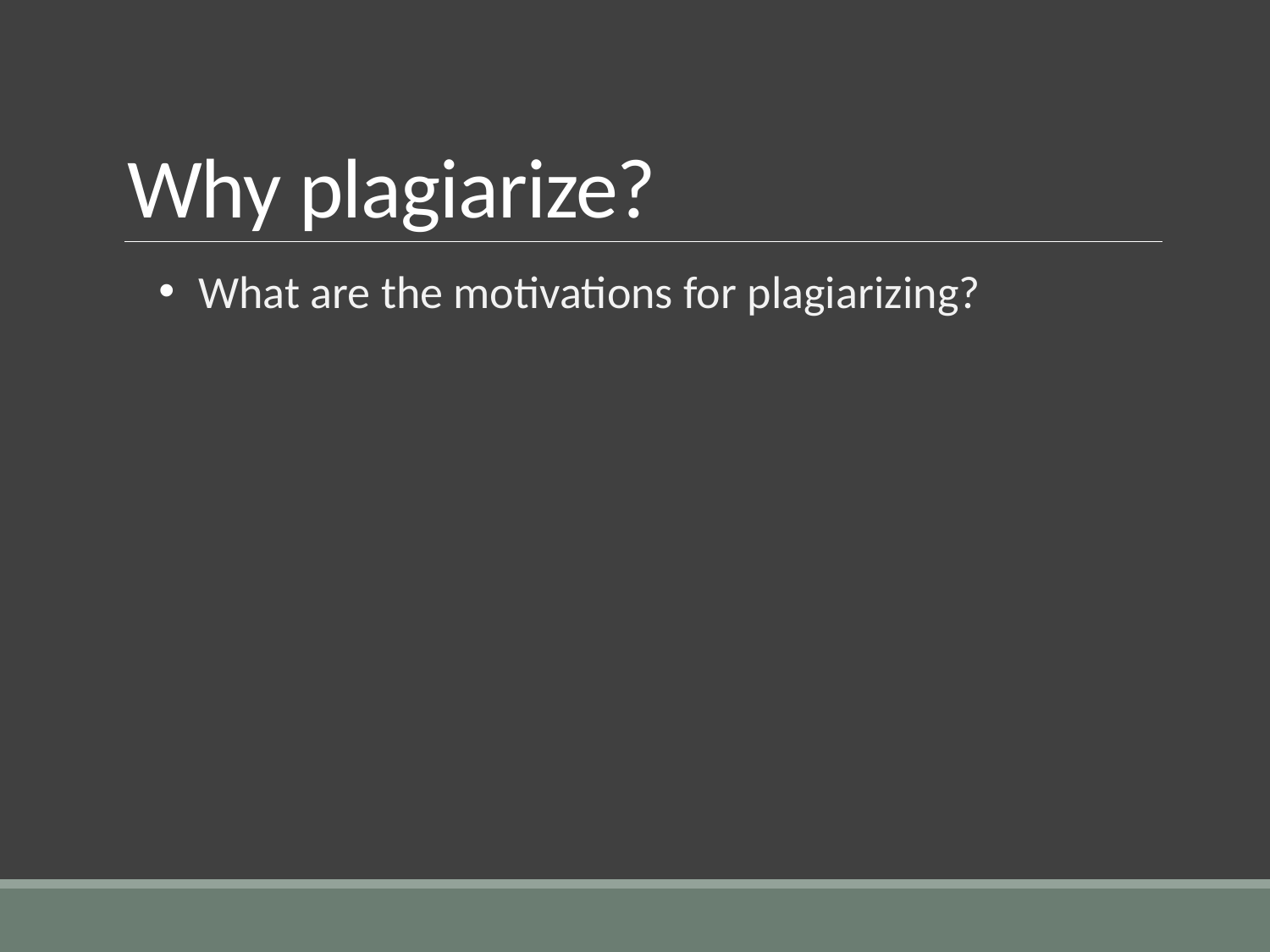

# Why plagiarize?
What are the motivations for plagiarizing?